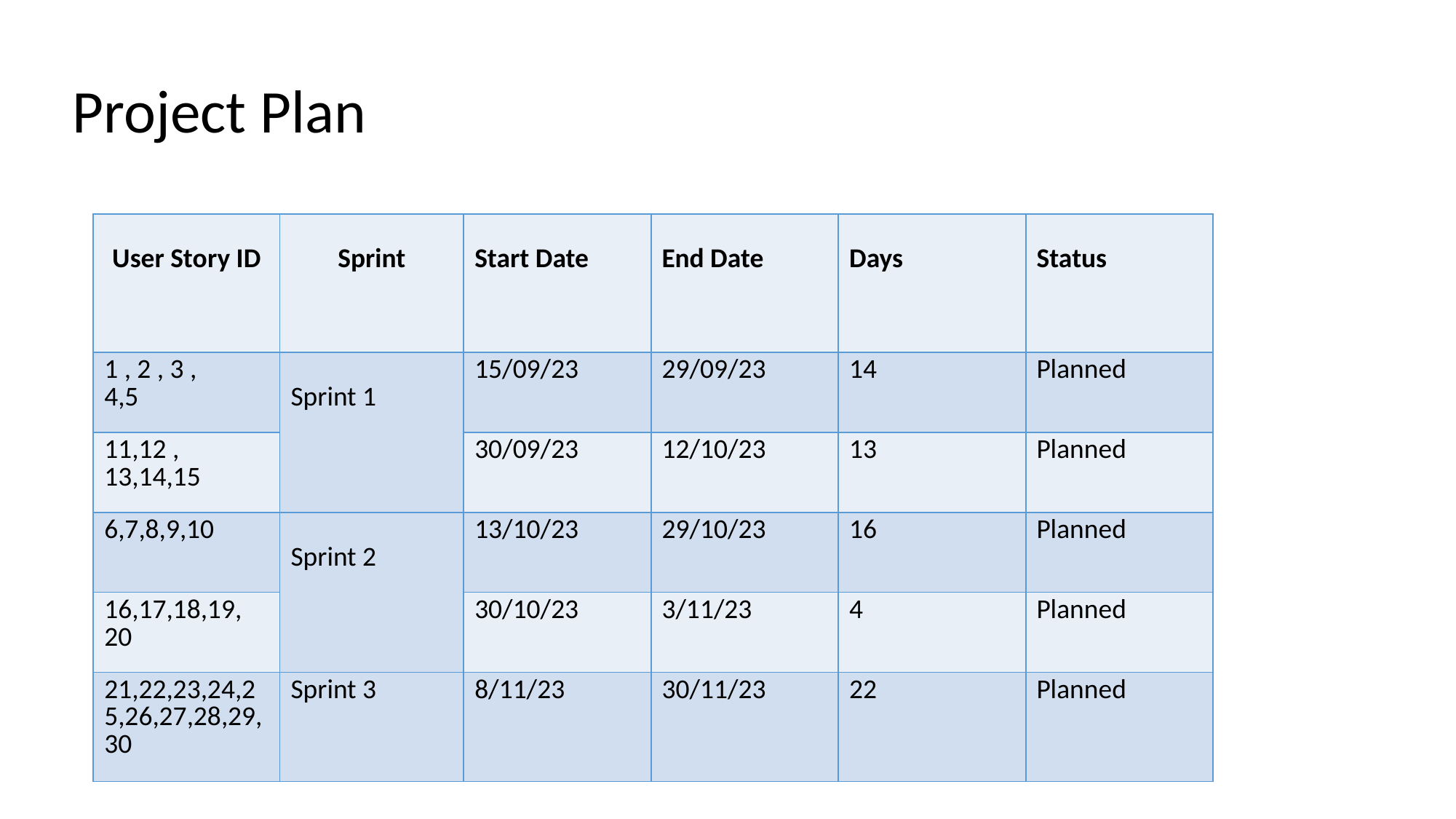

Project Plan
| User Story ID | Sprint | Start Date | End Date | Days | Status |
| --- | --- | --- | --- | --- | --- |
| 1 , 2 , 3 , 4,5 | Sprint 1 | 15/09/23 | 29/09/23 | 14 | Planned |
| 11,12 , 13,14,15 |  | 30/09/23 | 12/10/23 | 13 | Planned |
| 6,7,8,9,10 | Sprint 2 | 13/10/23 | 29/10/23 | 16 | Planned |
| 16,17,18,19, 20 | Sprint 4 | 30/10/23 | 3/11/23 | 4 | Planned |
| 21,22,23,24,25,26,27,28,29,30 | Sprint 3 | 8/11/23 | 30/11/23 | 22 | Planned |